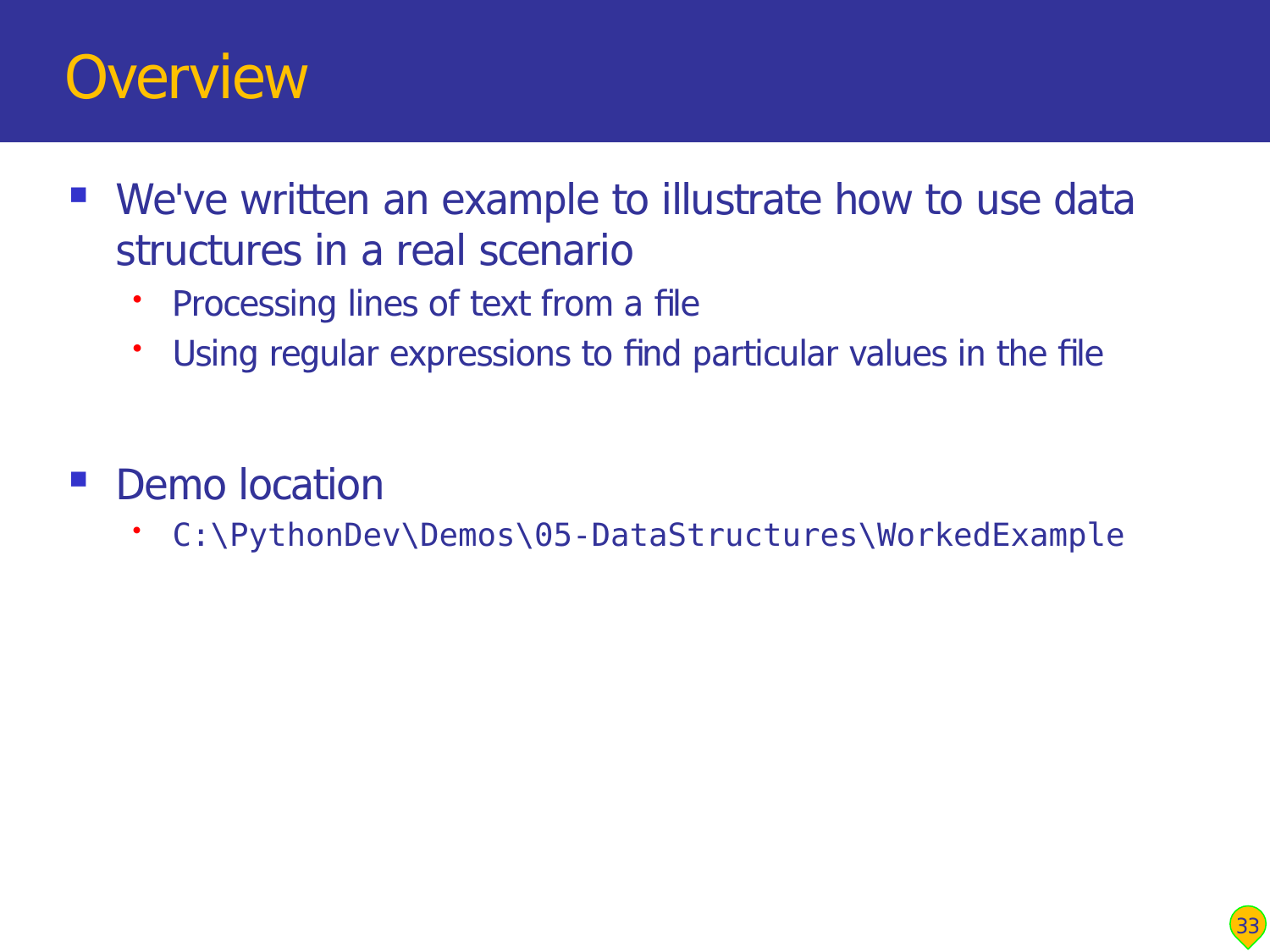

# Overview
We've written an example to illustrate how to use data structures in a real scenario
Processing lines of text from a file
Using regular expressions to find particular values in the file

Demo location
C:\PythonDev\Demos\05-DataStructures\WorkedExample
33